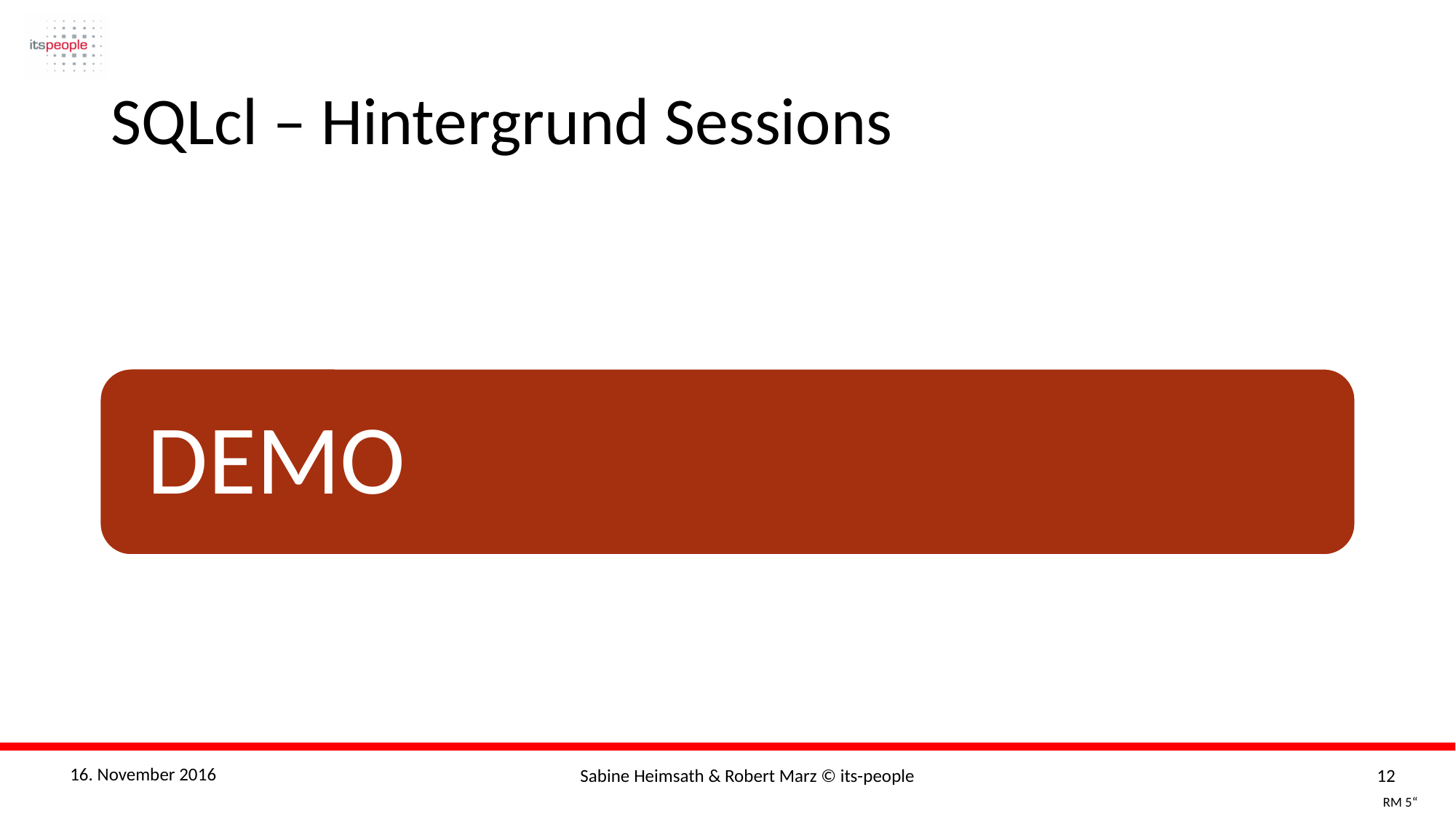

SQLcl – Hintergrund Sessions
DEMO
RM 5“